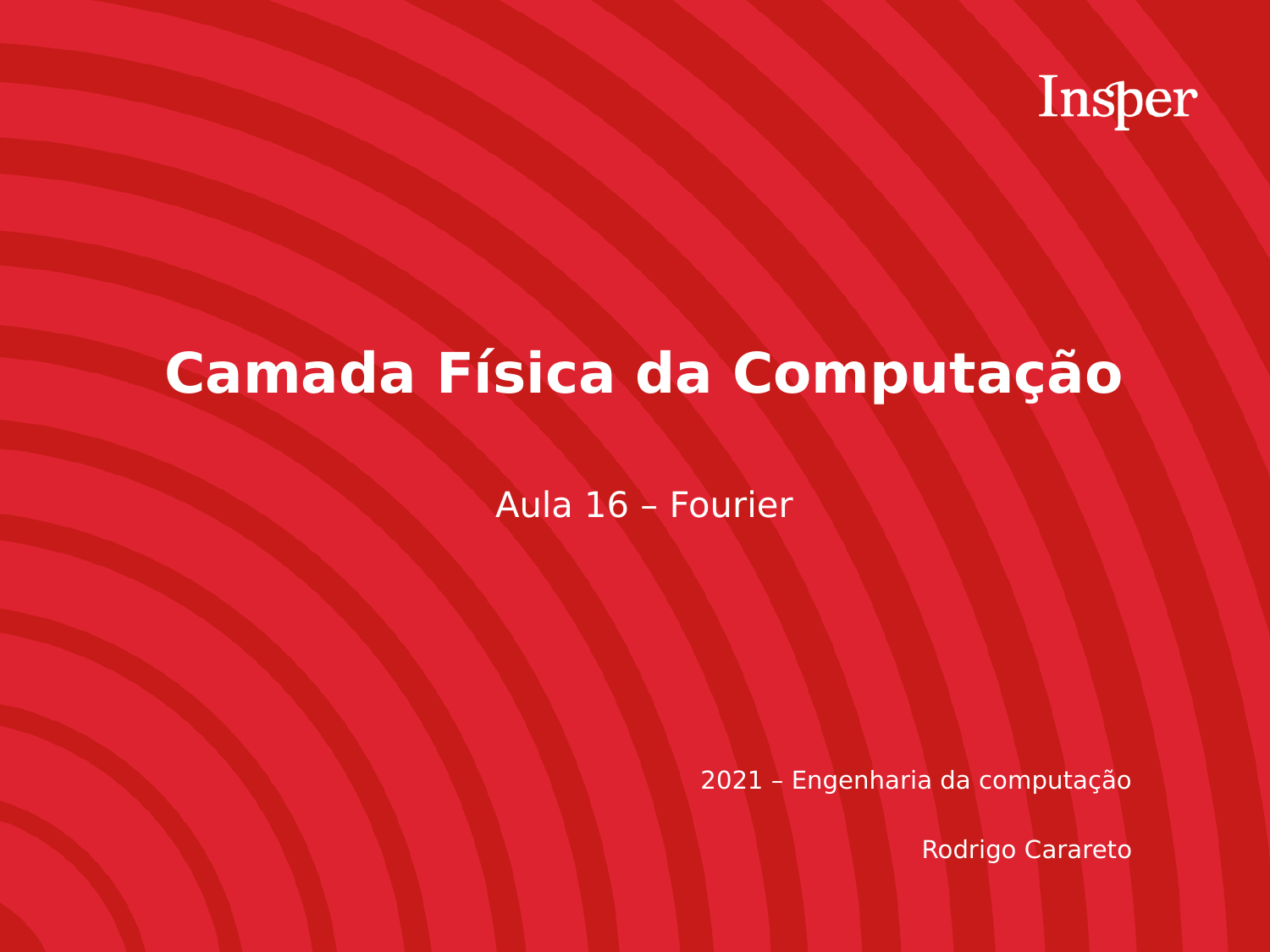

Camada Física da Computação
Aula 16 – Fourier
2021 – Engenharia da computação

Rodrigo Carareto